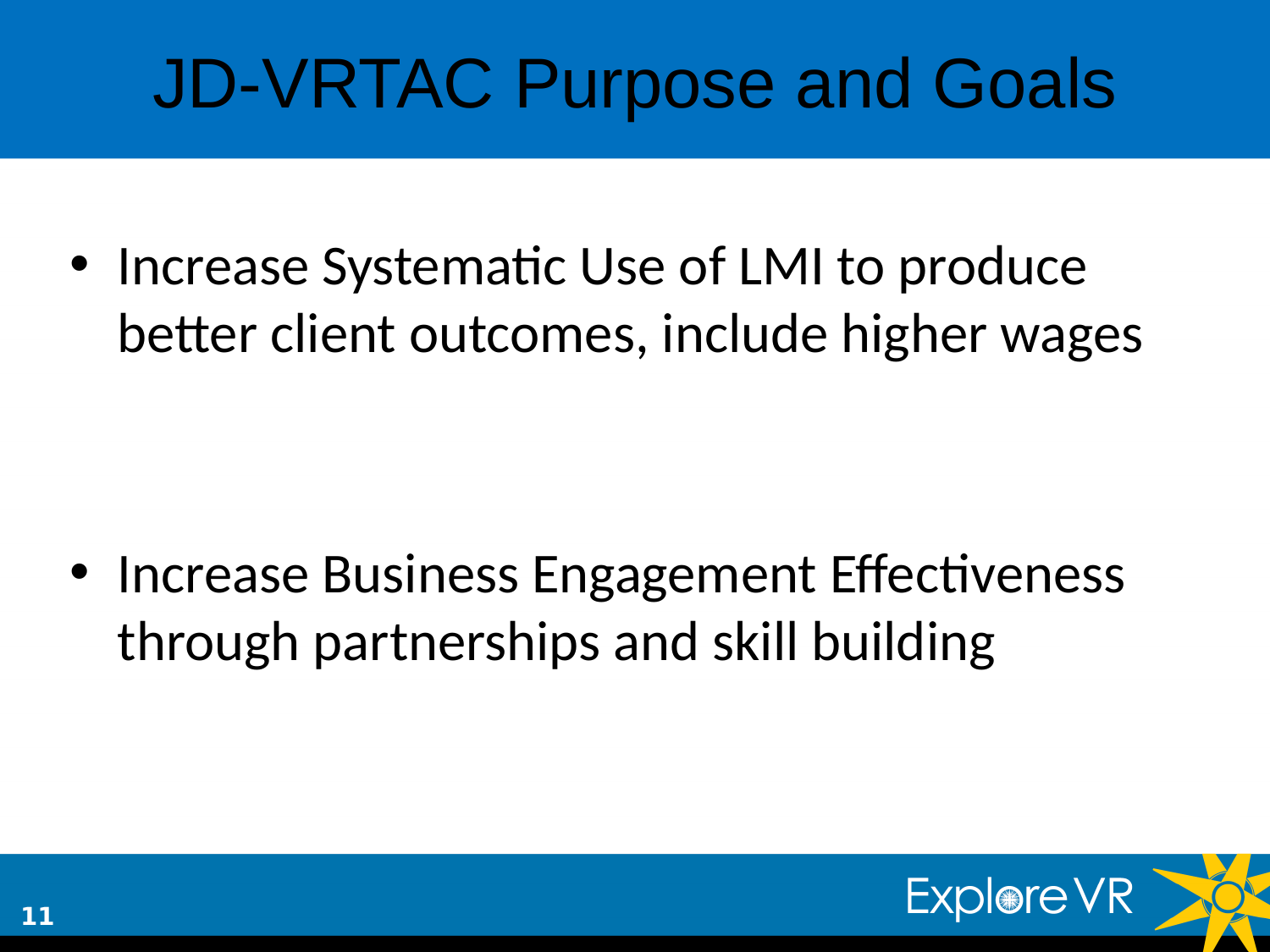

JD-VRTAC Purpose and Goals
Increase Systematic Use of LMI to produce better client outcomes, include higher wages

Increase Business Engagement Effectiveness through partnerships and skill building
11